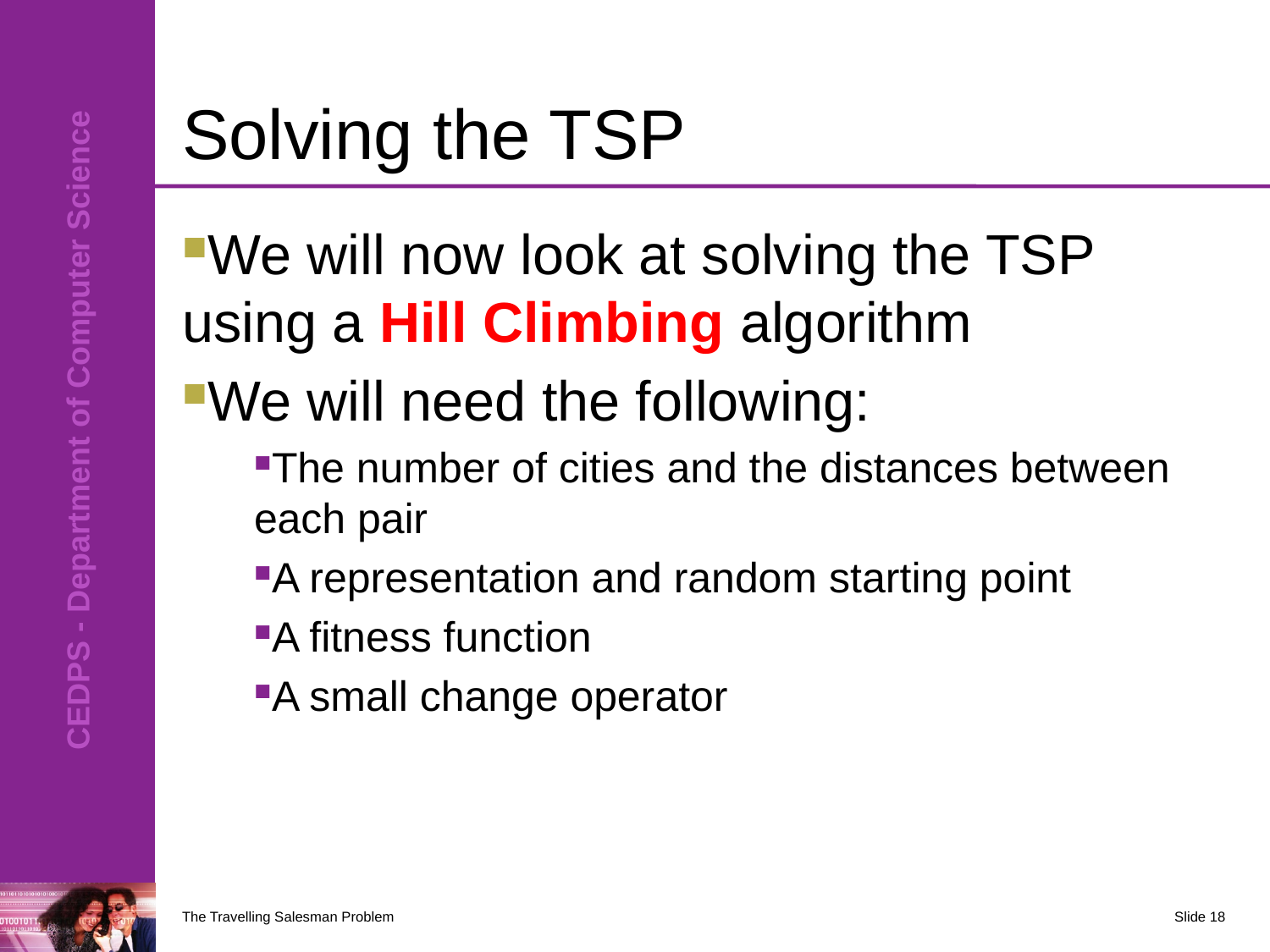

# Solving the TSP
We will now look at solving the TSP using a Hill Climbing algorithm
We will need the following:
The number of cities and the distances between each pair
A representation and random starting point
A fitness function
A small change operator
The Travelling Salesman Problem
Slide 18